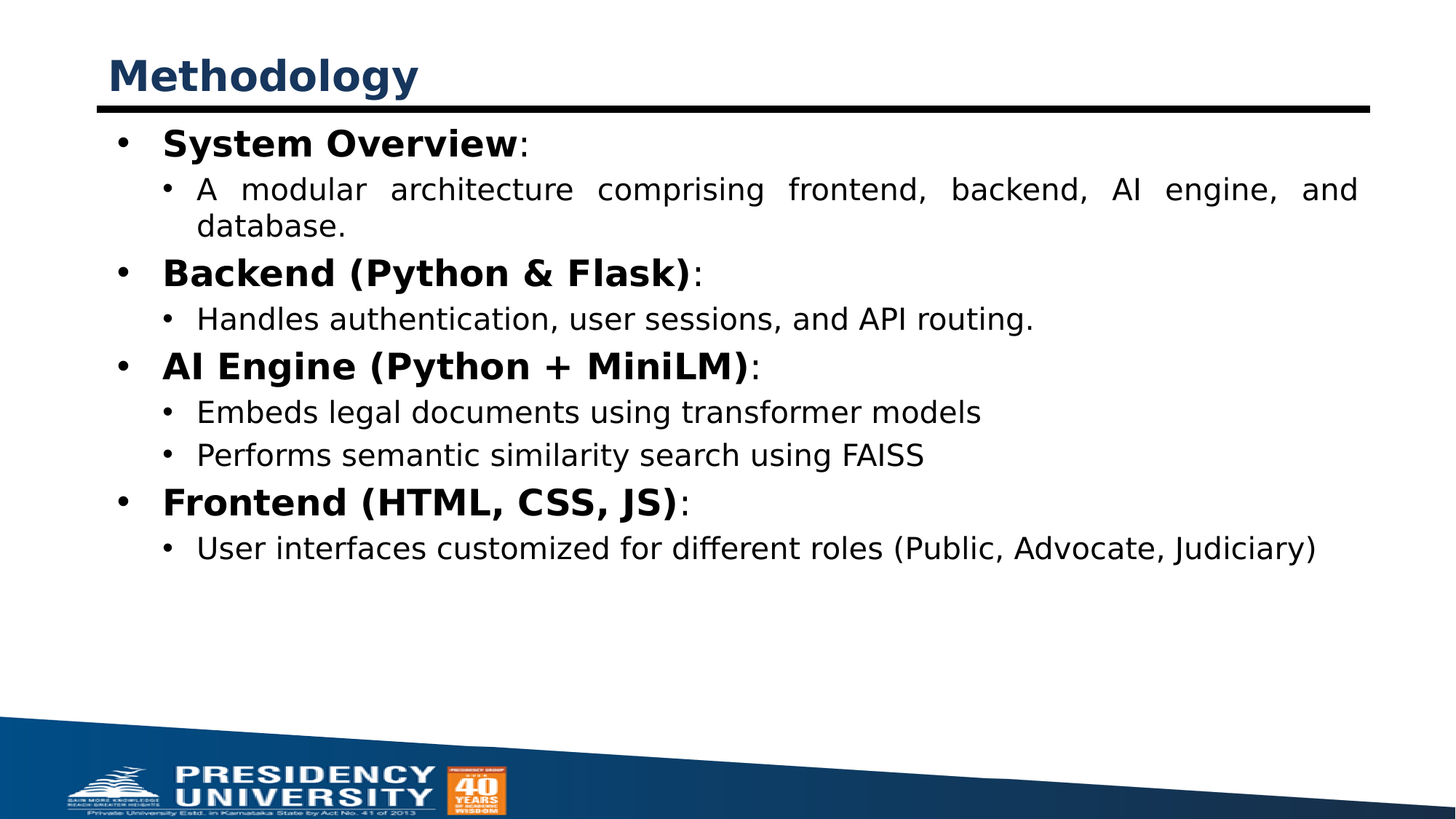

# Methodology
System Overview:
A modular architecture comprising frontend, backend, AI engine, and database.
Backend (Python & Flask):
Handles authentication, user sessions, and API routing.
AI Engine (Python + MiniLM):
Embeds legal documents using transformer models
Performs semantic similarity search using FAISS
Frontend (HTML, CSS, JS):
User interfaces customized for different roles (Public, Advocate, Judiciary)